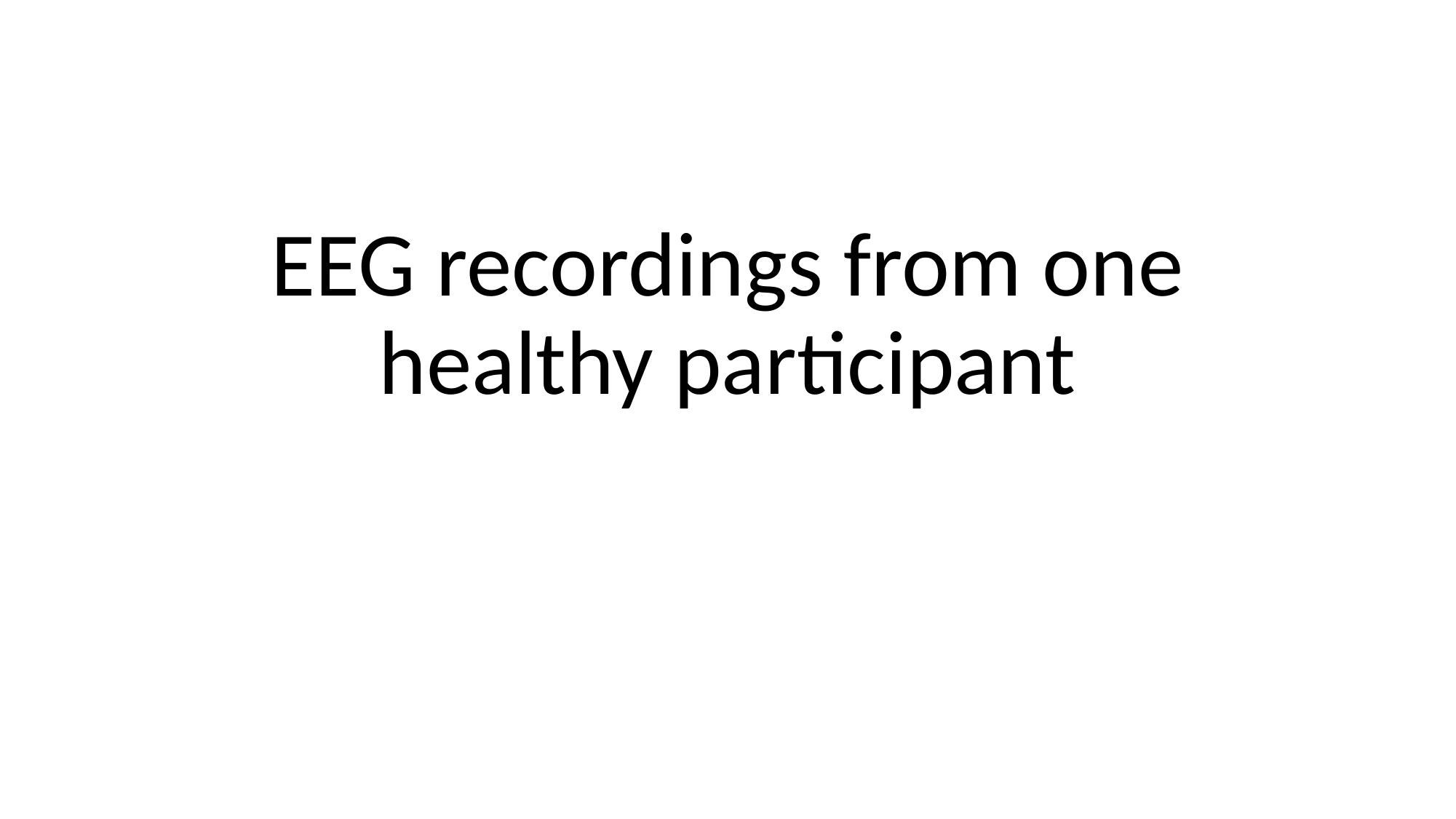

# EEG recordings from one healthy participant